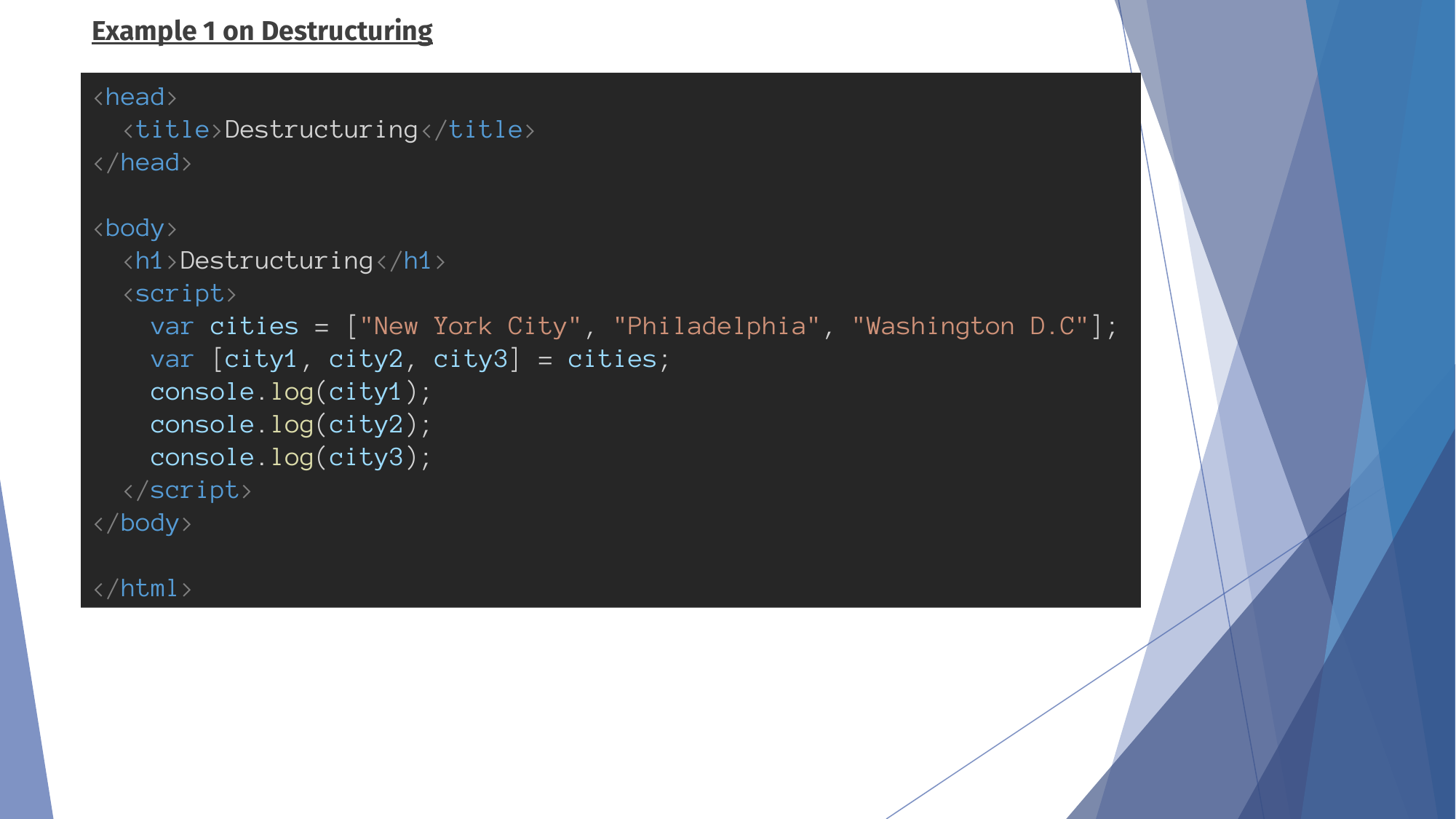

Example 1 on Destructuring
<head>
  <title>Destructuring</title>
</head>
<body>
  <h1>Destructuring</h1>
  <script>
    var cities = ["New York City", "Philadelphia", "Washington D.C"];
    var [city1, city2, city3] = cities;
    console.log(city1);
    console.log(city2);
    console.log(city3);
  </script>
</body>
</html>